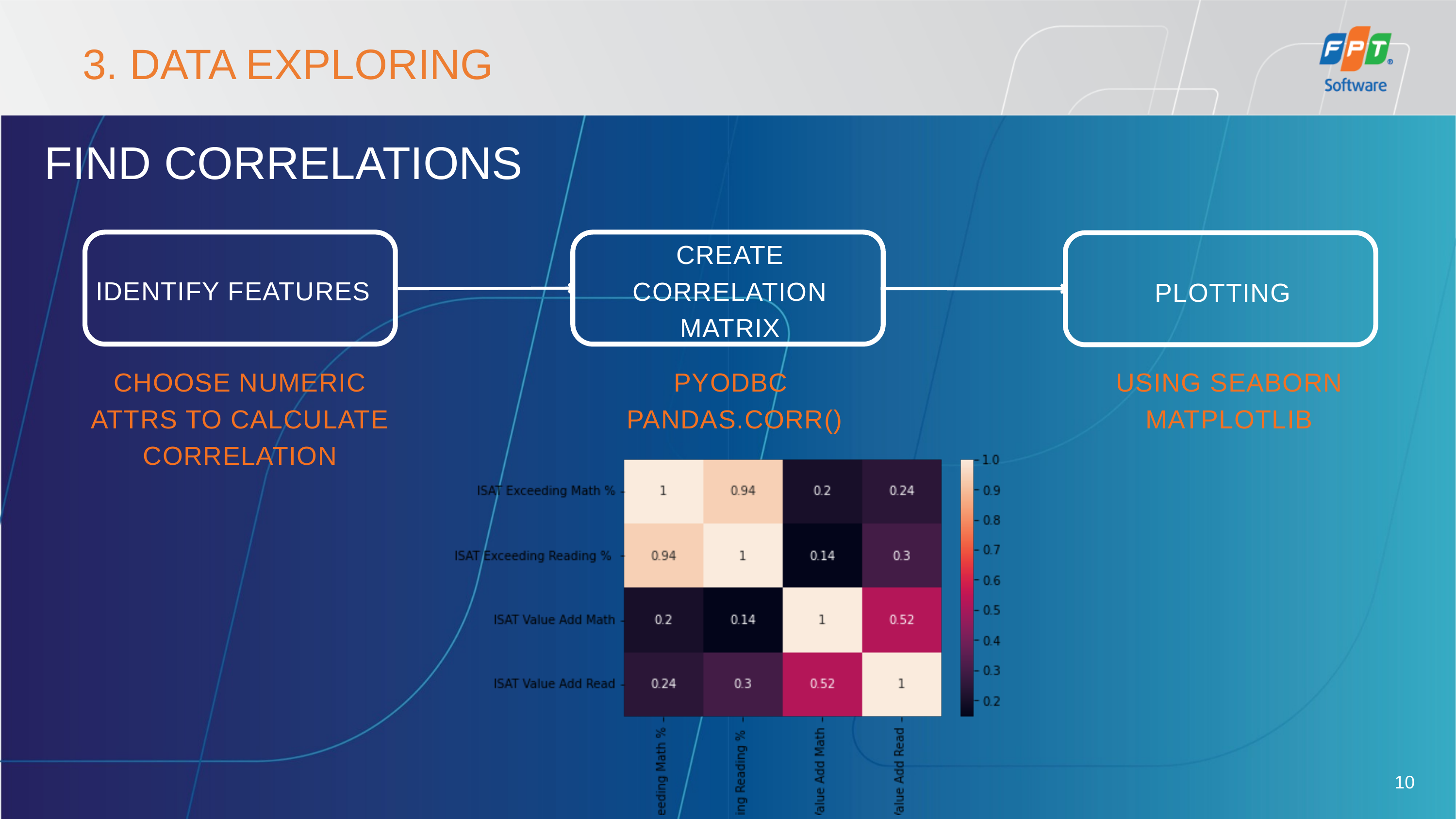

3. DATA EXPLORING
FIND CORRELATIONS

CREATE CORRELATION MATRIX
IDENTIFY FEATURES
PLOTTING

CHOOSE NUMERIC ATTRS TO CALCULATE CORRELATION
PYODBC
PANDAS.CORR()
USING SEABORN
MATPLOTLIB

10